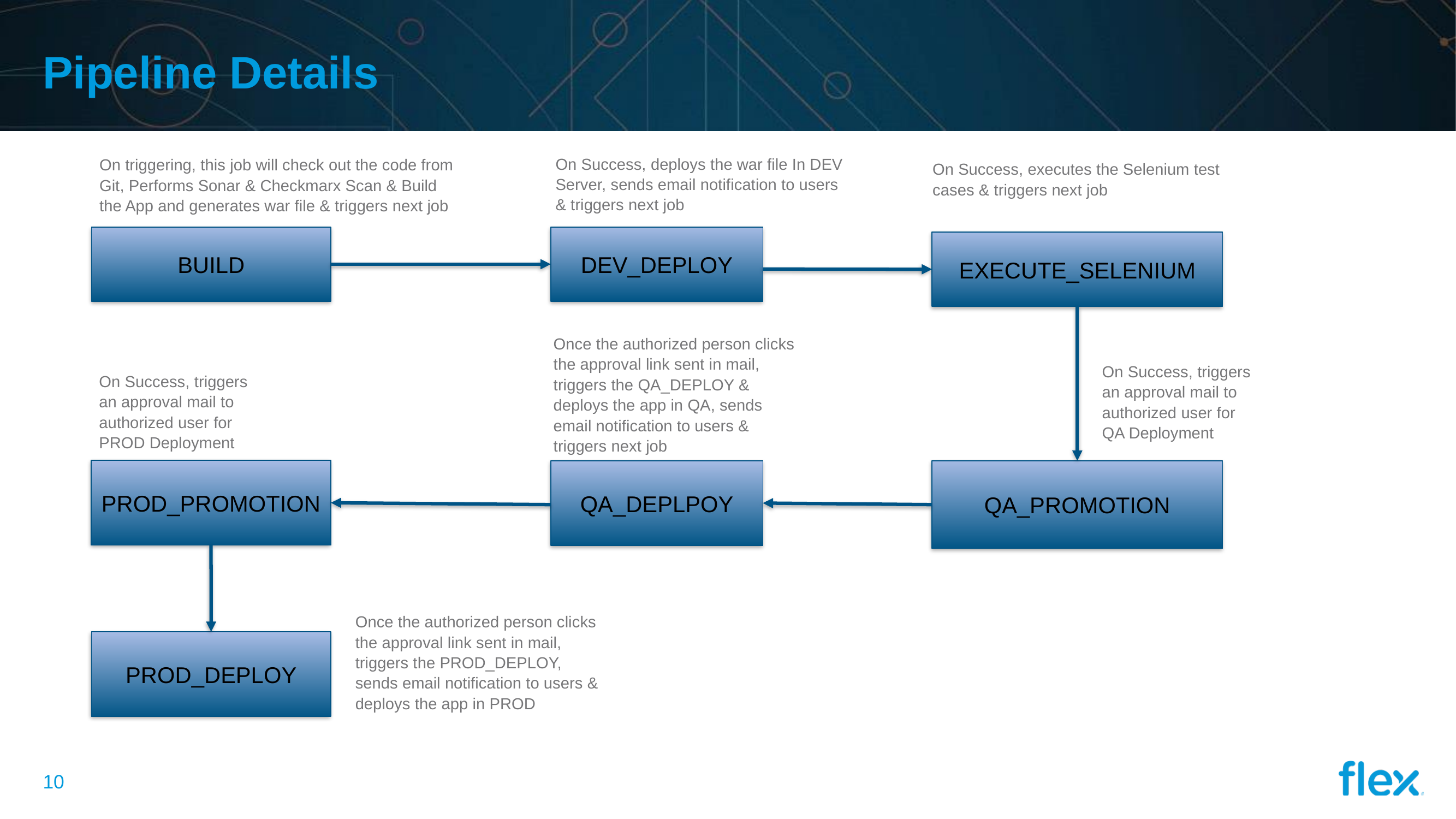

# Pipeline Details

On Success, deploys the war file In DEV Server, sends email notification to users & triggers next job
On triggering, this job will check out the code from Git, Performs Sonar & Checkmarx Scan & Build the App and generates war file & triggers next job
On Success, executes the Selenium test cases & triggers next job

BUILD
DEV_DEPLOY
EXECUTE_SELENIUM
Once the authorized person clicks the approval link sent in mail, triggers the QA_DEPLOY & deploys the app in QA, sends email notification to users & triggers next job
On Success, triggers an approval mail to authorized user for QA Deployment
On Success, triggers an approval mail to authorized user for PROD Deployment
PROD_PROMOTION
QA_DEPLPOY
QA_PROMOTION
Once the authorized person clicks the approval link sent in mail, triggers the PROD_DEPLOY, sends email notification to users & deploys the app in PROD
PROD_DEPLOY
10